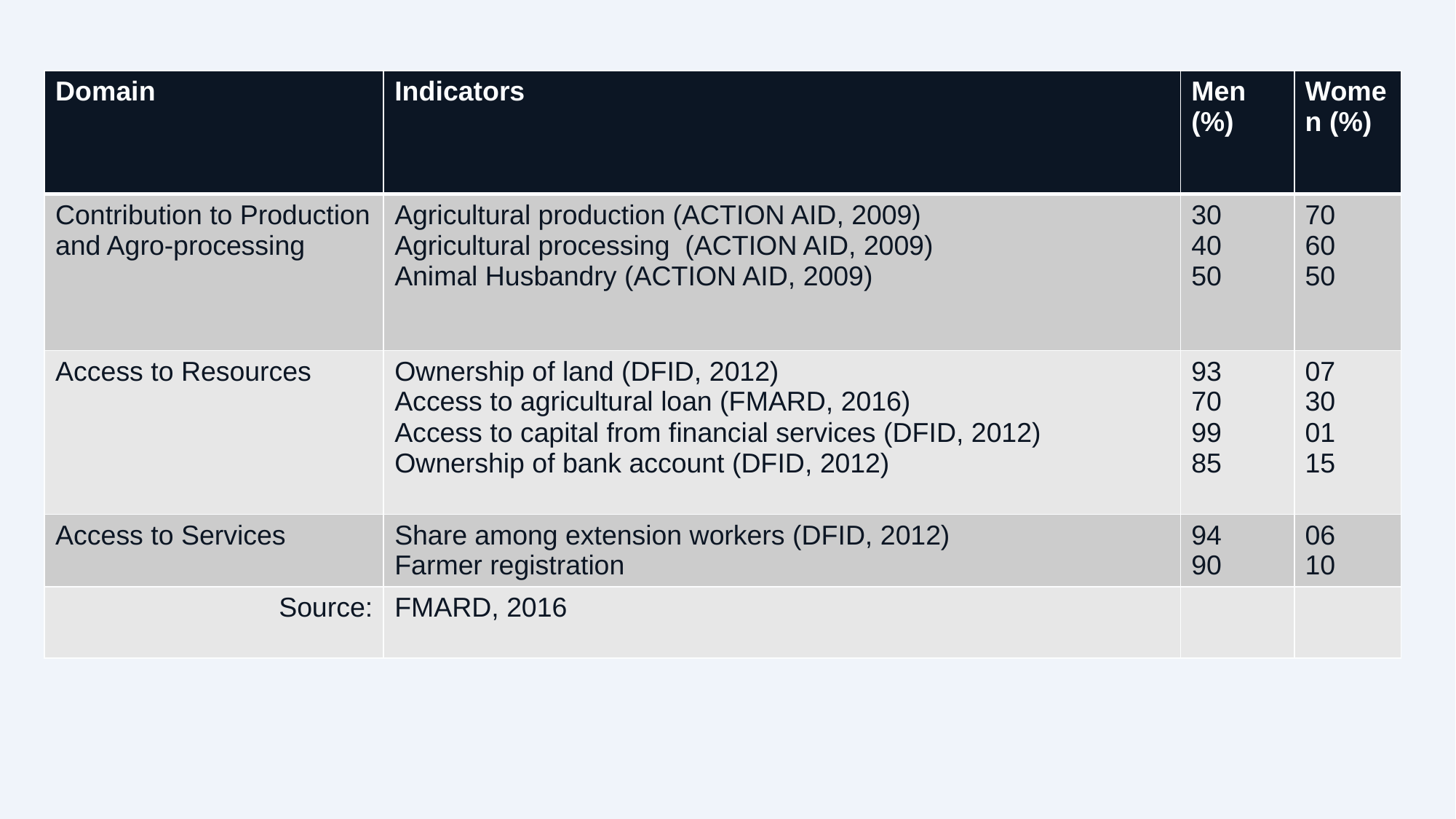

| Domain | Indicators | Men (%) | Women (%) |
| --- | --- | --- | --- |
| Contribution to Production and Agro-processing | Agricultural production (ACTION AID, 2009) Agricultural processing (ACTION AID, 2009) Animal Husbandry (ACTION AID, 2009) | 30 40 50 | 70 60 50 |
| Access to Resources | Ownership of land (DFID, 2012) Access to agricultural loan (FMARD, 2016) Access to capital from financial services (DFID, 2012) Ownership of bank account (DFID, 2012) | 93 70 99 85 | 07 30 01 15 |
| Access to Services | Share among extension workers (DFID, 2012) Farmer registration | 94 90 | 06 10 |
| Source: | FMARD, 2016 |  |  |